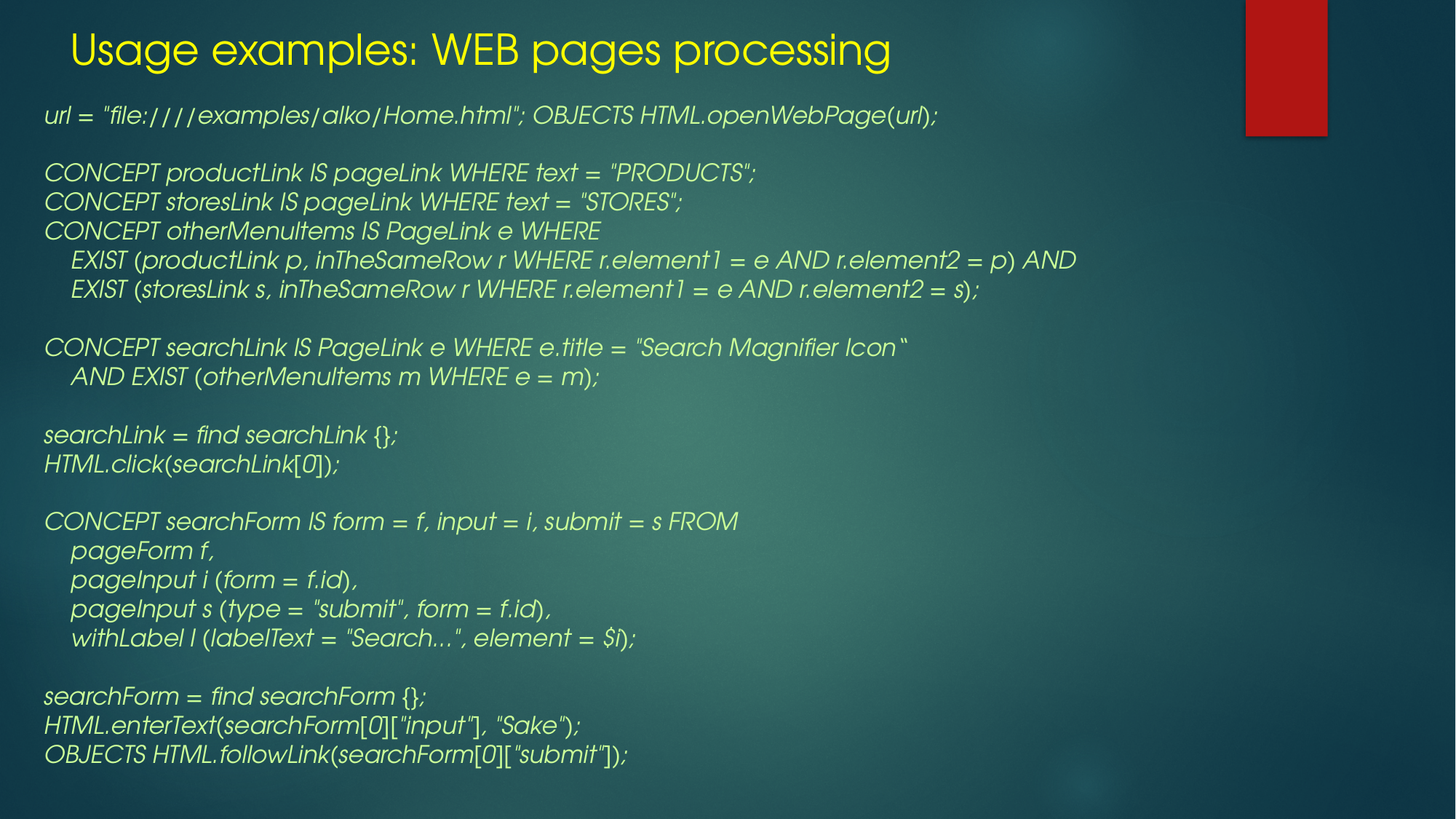

# Usage examples: WEB pages processing
url = "file:////examples/alko/Home.html"; OBJECTS HTML.openWebPage(url);

CONCEPT productLink IS pageLink WHERE text = "PRODUCTS";
CONCEPT storesLink IS pageLink WHERE text = "STORES";
CONCEPT otherMenuItems IS PageLink e WHERE
    EXIST (productLink p, inTheSameRow r WHERE r.element1 = e AND r.element2 = p) AND
    EXIST (storesLink s, inTheSameRow r WHERE r.element1 = e AND r.element2 = s);

CONCEPT searchLink IS PageLink e WHERE e.title = "Search Magnifier Icon“
    AND EXIST (otherMenuItems m WHERE e = m);

searchLink = find searchLink {};
HTML.click(searchLink[0]);

CONCEPT searchForm IS form = f, input = i, submit = s FROM
    pageForm f,
    pageInput i (form = f.id),
    pageInput s (type = "submit", form = f.id),
    withLabel l (labelText = "Search...", element = $i);

searchForm = find searchForm {};
HTML.enterText(searchForm[0]["input"], "Sake");
OBJECTS HTML.followLink(searchForm[0]["submit"]);